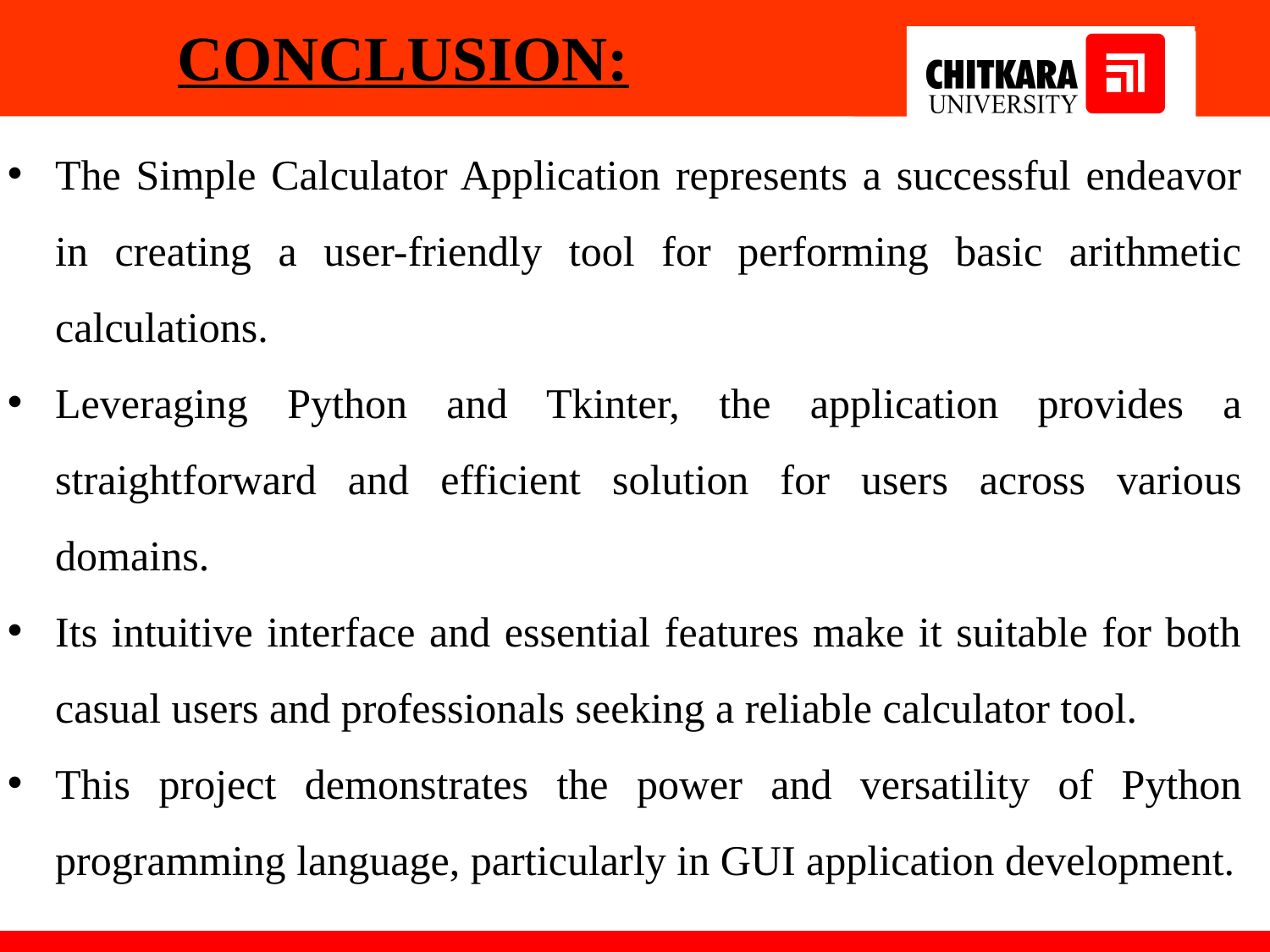

CONCLUSION:
The Simple Calculator Application represents a successful endeavor in creating a user-friendly tool for performing basic arithmetic calculations.
Leveraging Python and Tkinter, the application provides a straightforward and efficient solution for users across various domains.
Its intuitive interface and essential features make it suitable for both casual users and professionals seeking a reliable calculator tool.
This project demonstrates the power and versatility of Python programming language, particularly in GUI application development.